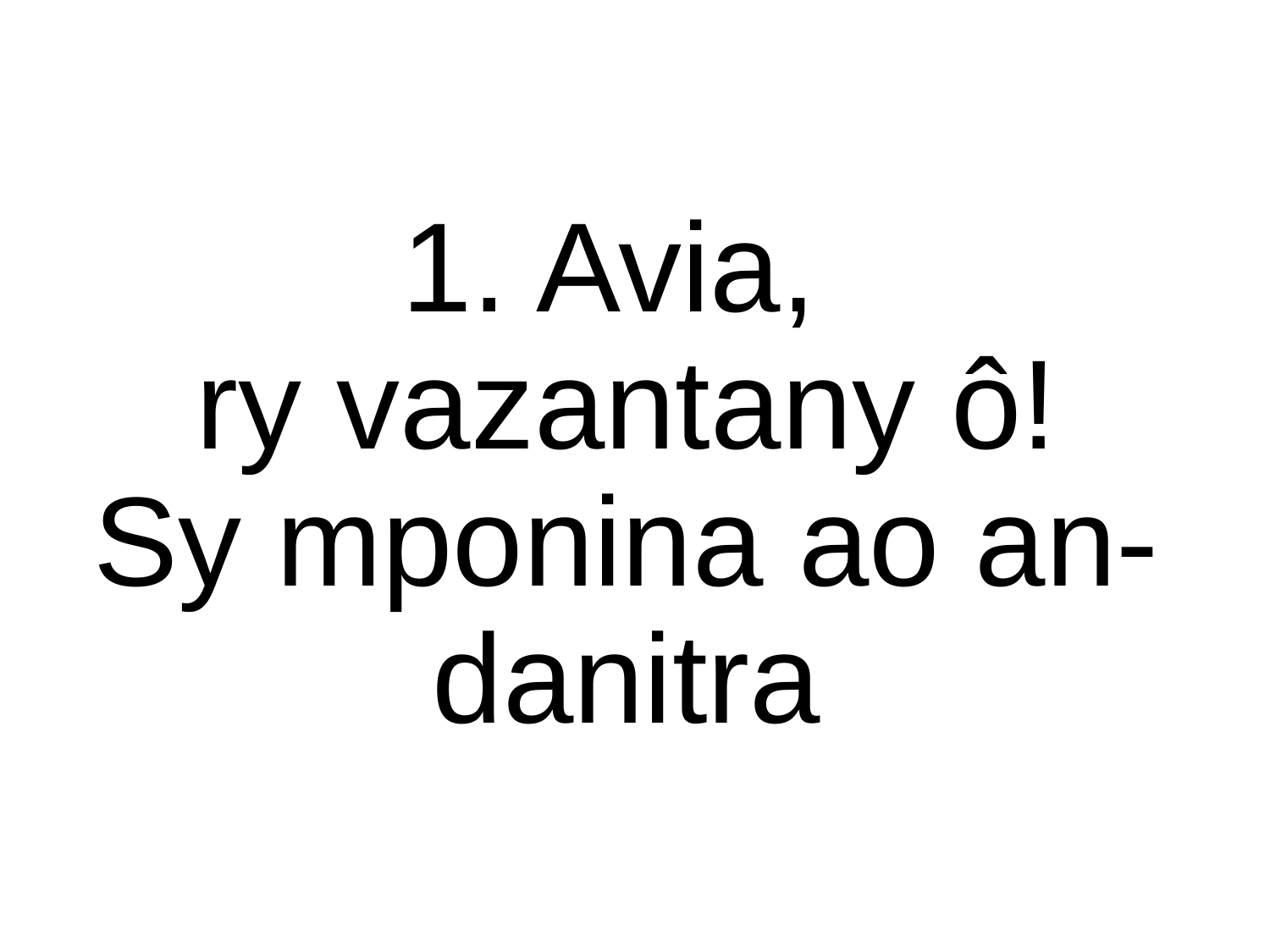

1. Avia,
ry vazantany ô!
Sy mponina ao an-danitra